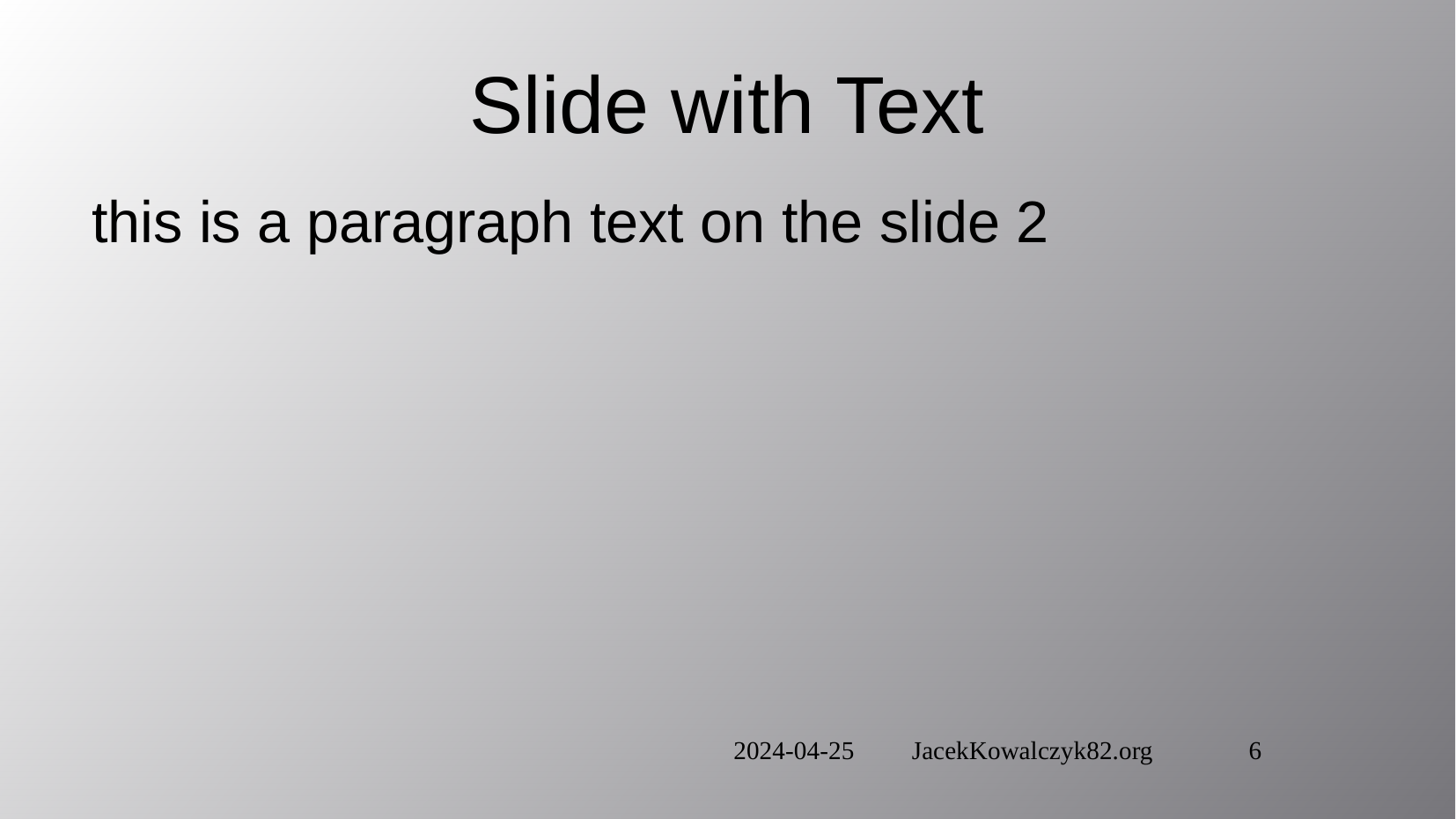

# Slide with Text
this is a paragraph text on the slide 2
2024-04-25         JacekKowalczyk82.org               6